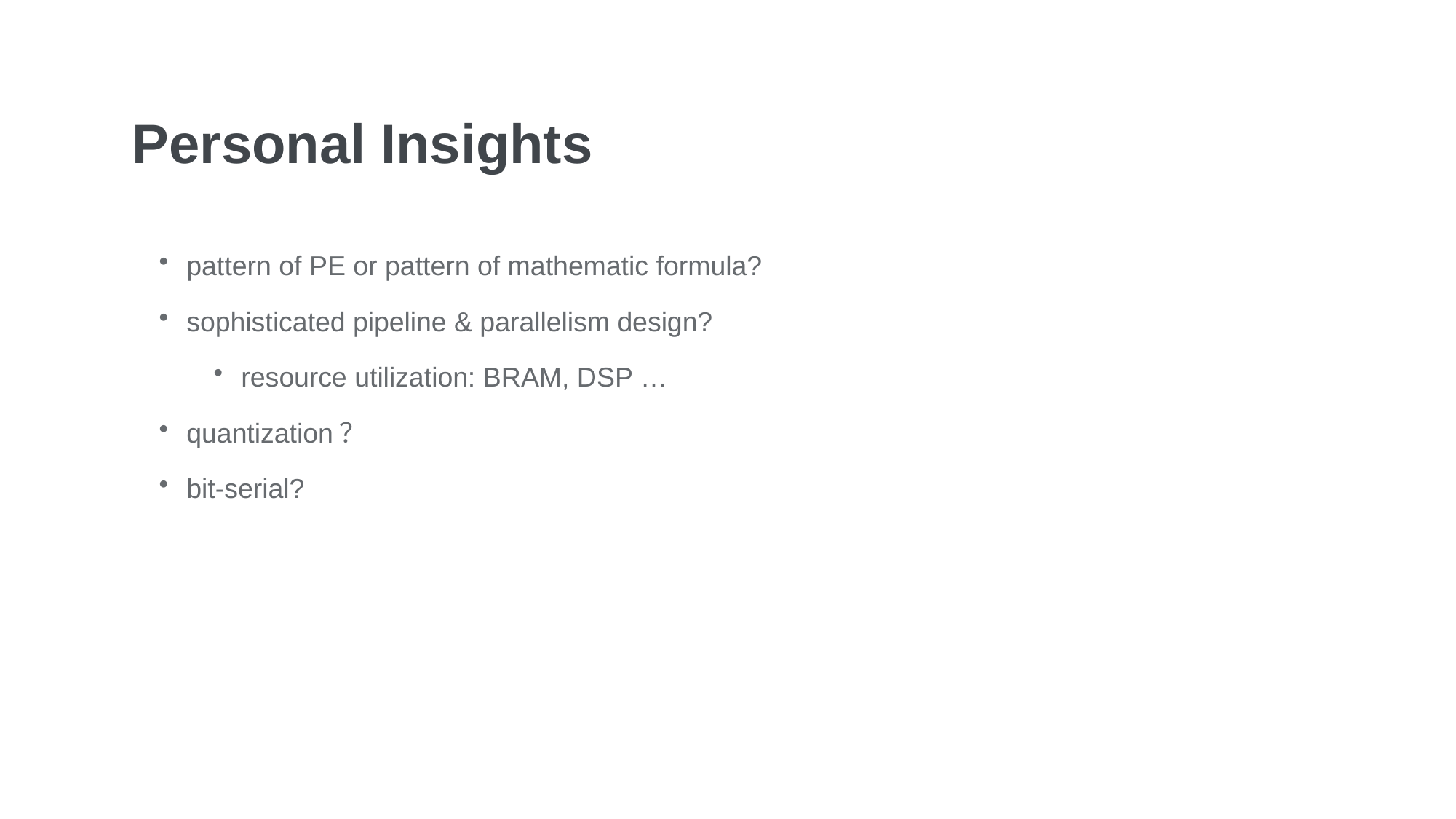

Personal Insights

pattern of PE or pattern of mathematic formula?
sophisticated pipeline & parallelism design?
resource utilization: BRAM, DSP …
quantization？
bit-serial?